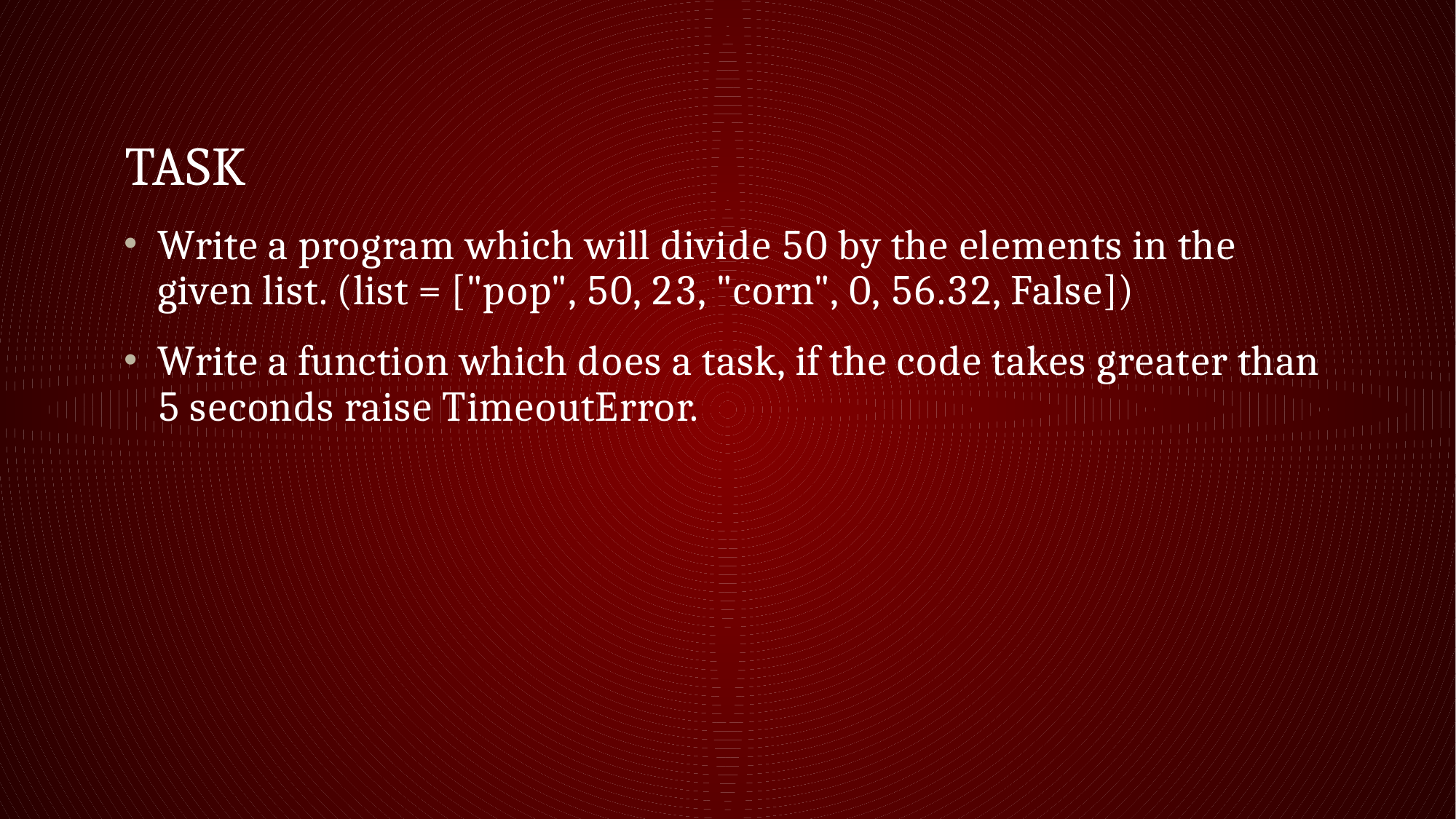

# Task
Write a program which will divide 50 by the elements in the given list. (list = ["pop", 50, 23, "corn", 0, 56.32, False])
Write a function which does a task, if the code takes greater than 5 seconds raise TimeoutError.